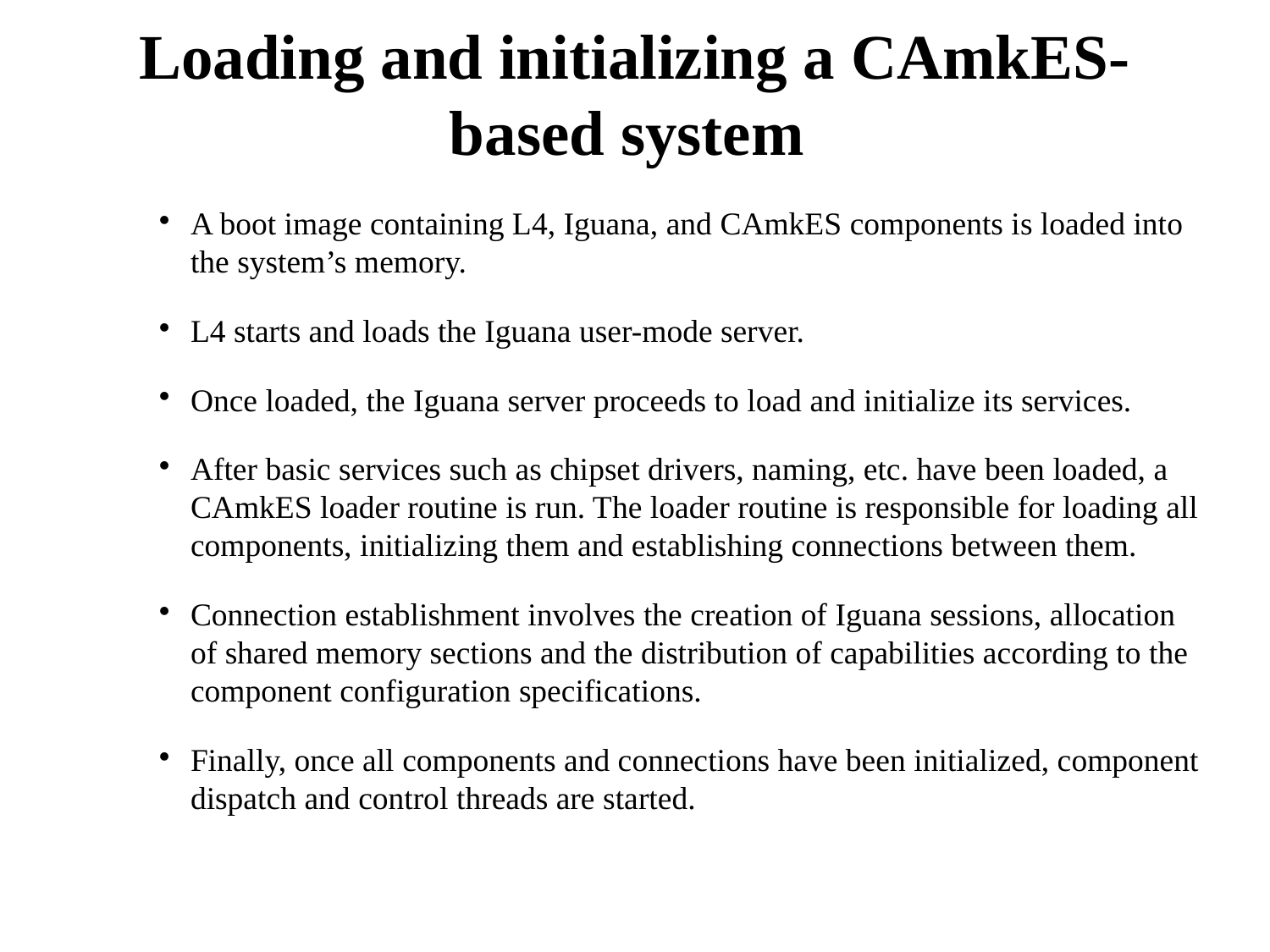

Loading and initializing a CAmkES-based system

A boot image containing L4, Iguana, and CAmkES components is loaded into the system’s memory.
L4 starts and loads the Iguana user-mode server.
Once loaded, the Iguana server proceeds to load and initialize its services.
After basic services such as chipset drivers, naming, etc. have been loaded, a CAmkES loader routine is run. The loader routine is responsible for loading all components, initializing them and establishing connections between them.
Connection establishment involves the creation of Iguana sessions, allocation of shared memory sections and the distribution of capabilities according to the component configuration specifications.
Finally, once all components and connections have been initialized, component dispatch and control threads are started.